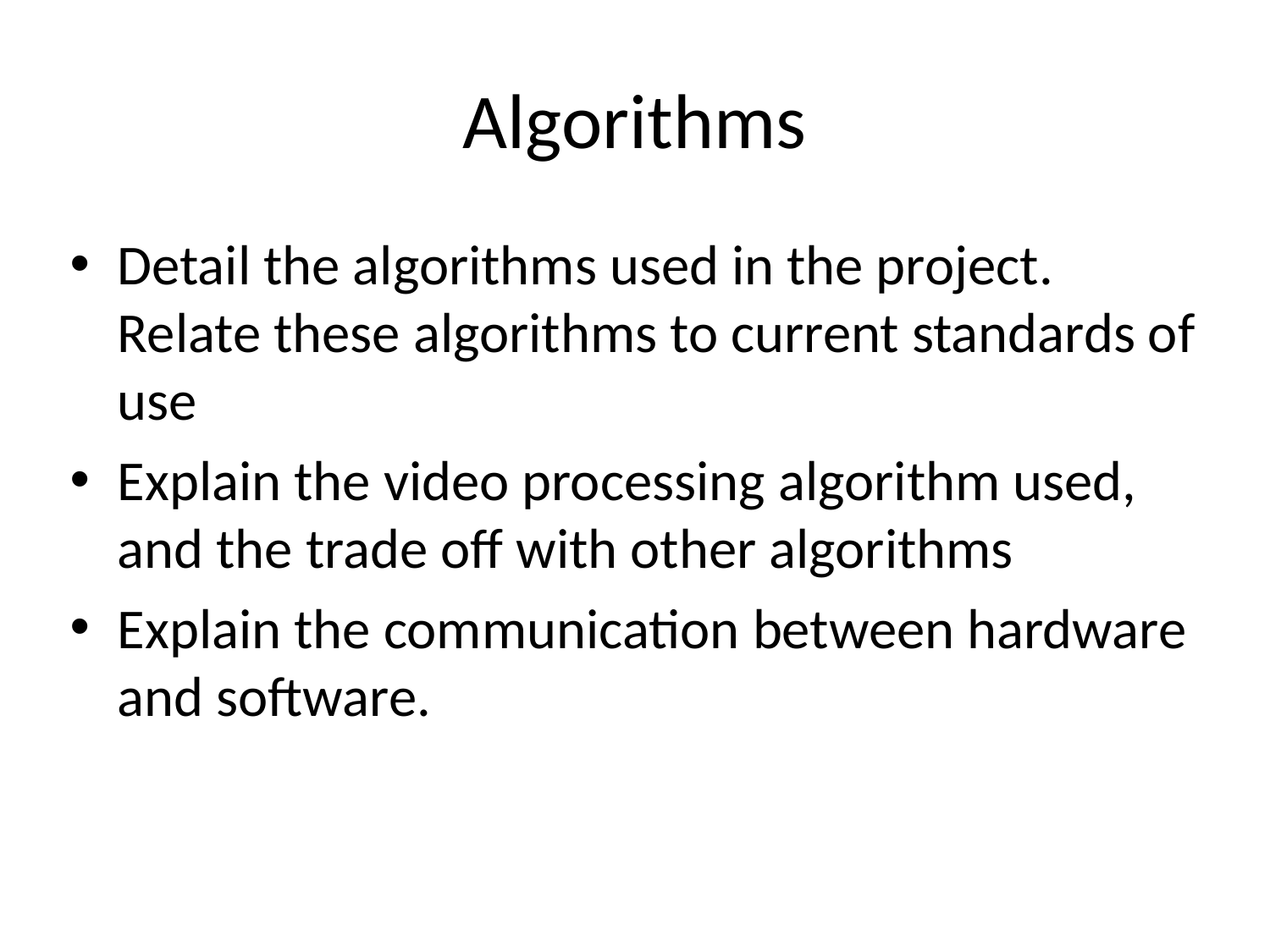

# Algorithms
Detail the algorithms used in the project.  Relate these algorithms to current standards of use
Explain the video processing algorithm used, and the trade off with other algorithms
Explain the communication between hardware and software.